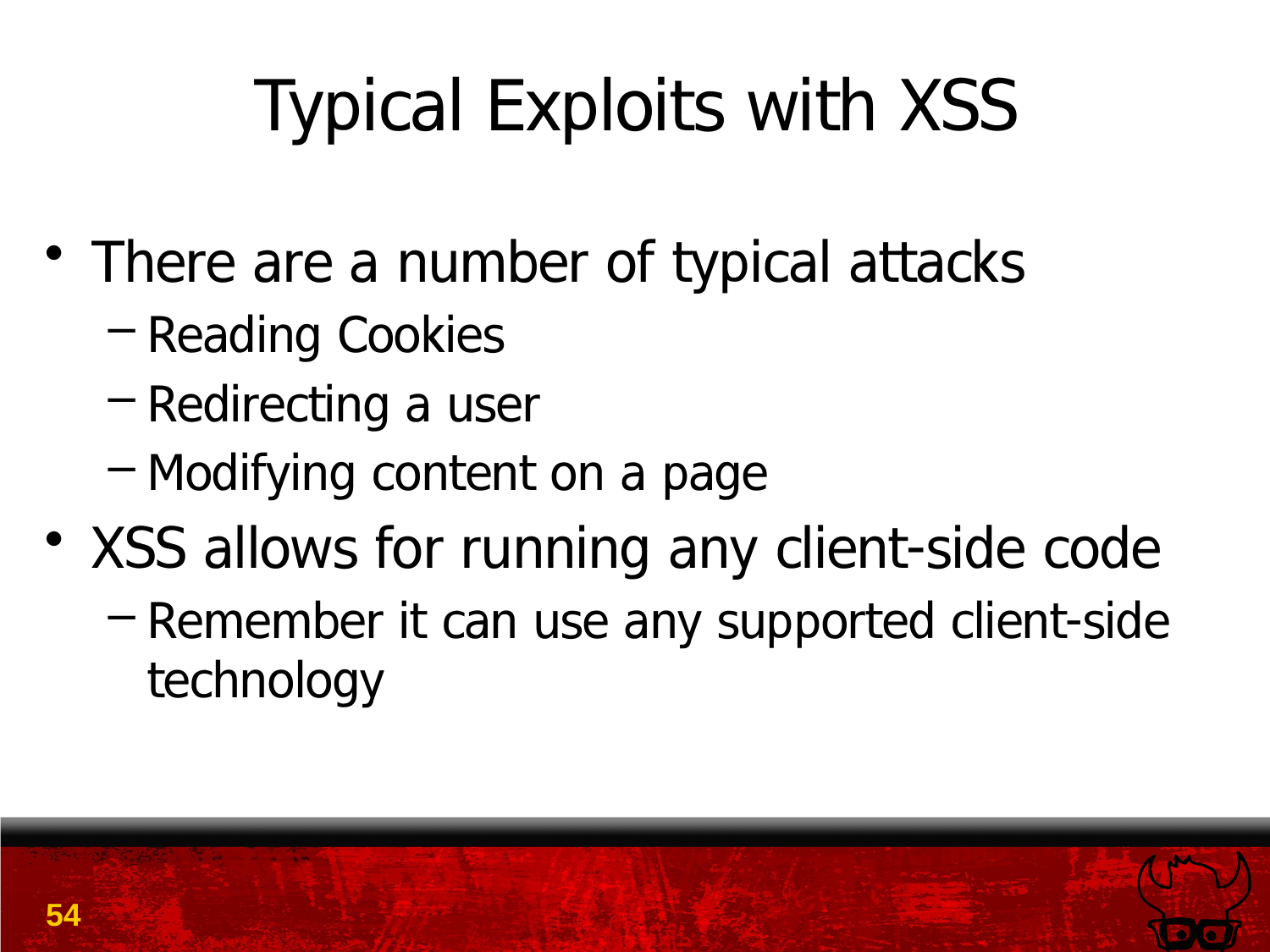

# Typical Exploits with XSS
There are a number of typical attacks
Reading Cookies
Redirecting a user
Modifying content on a page
XSS allows for running any client-side code
Remember it can use any supported client-side technology